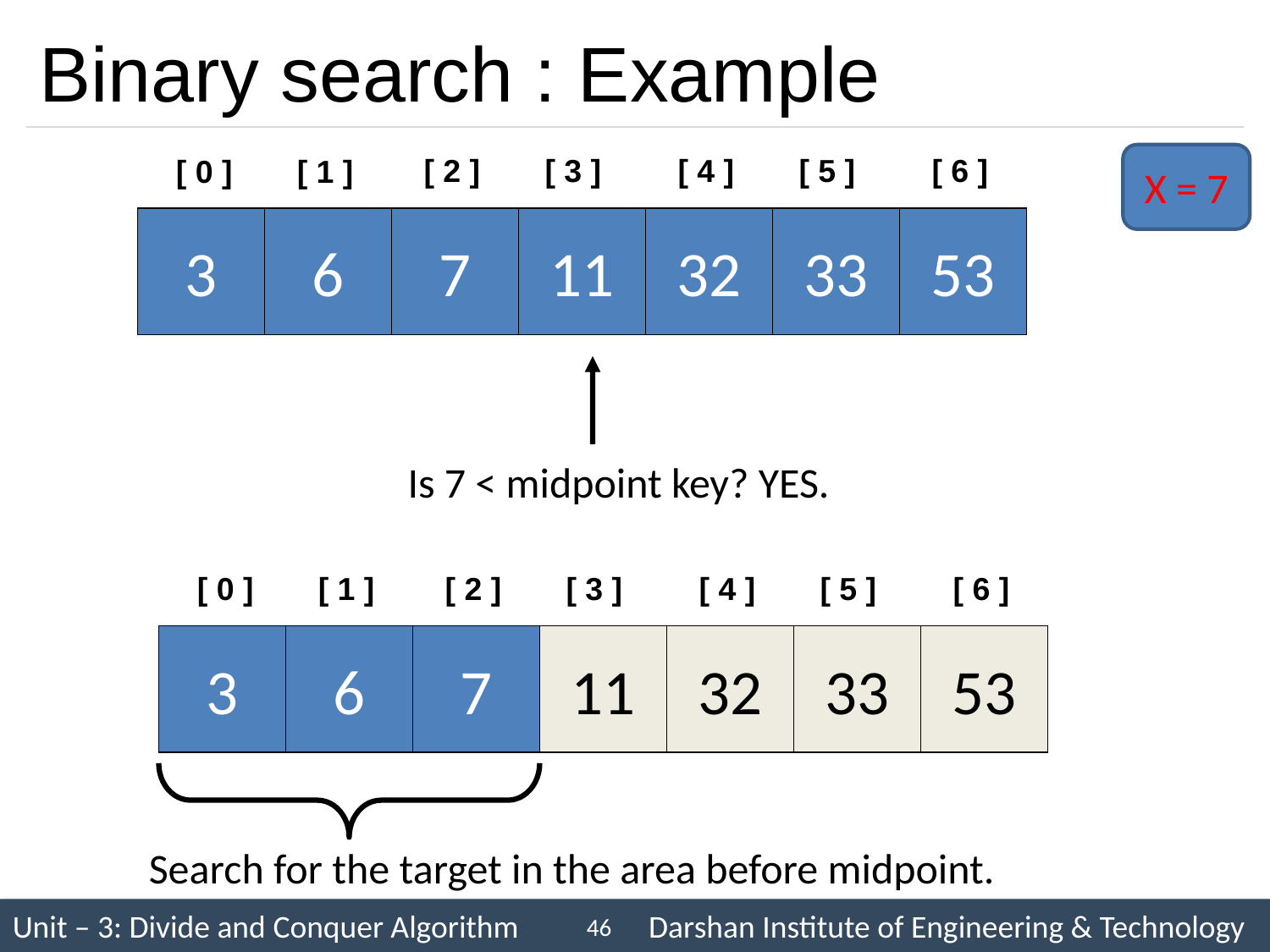

# Binary search : Example
[ 2 ]
[ 3 ]
[ 4 ]
[ 5 ]
[ 6 ]
X = 7
[ 0 ]
[ 1 ]
3
6
7
11
32
33
53

Is 7 = midpoint key?  NO.
Is 7 < midpoint key? YES.
[ 2 ]
[ 3 ]
[ 4 ]
[ 5 ]
[ 6 ]
[ 0 ]
[ 1 ]

3
6
7
11
32
33
53
Search for the target in the area before midpoint.
46